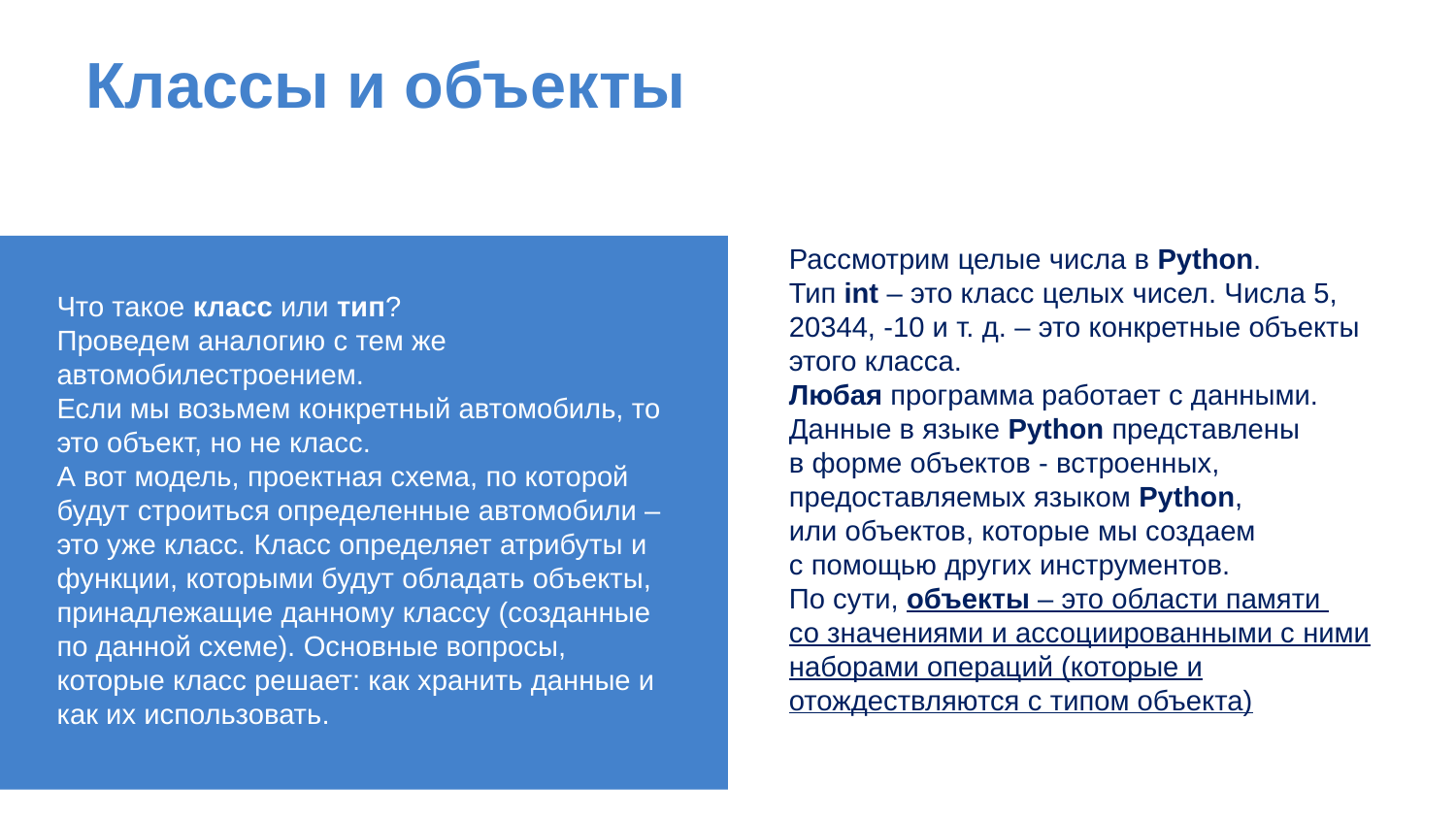

# Классы и объекты
Рассмотрим целые числа в Python.
Тип int – это класс целых чисел. Числа 5, 20344, -10 и т. д. – это конкретные объекты этого класса.
Любая программа работает с данными.
Данные в языке Python представлены
в форме объектов - встроенных, предоставляемых языком Python,
или объектов, которые мы создаем
с помощью других инструментов.
По сути, объекты – это области памяти
со значениями и ассоциированными с ними наборами операций (которые и отождествляются с типом объекта)

Что такое класс или тип?
Проведем аналогию с тем же автомобилестроением.
Если мы возьмем конкретный автомобиль, то это объект, но не класс.
А вот модель, проектная схема, по которой будут строиться определенные автомобили – это уже класс. Класс определяет атрибуты и функции, которыми будут обладать объекты, принадлежащие данному классу (созданные по данной схеме). Основные вопросы, которые класс решает: как хранить данные и как их использовать.